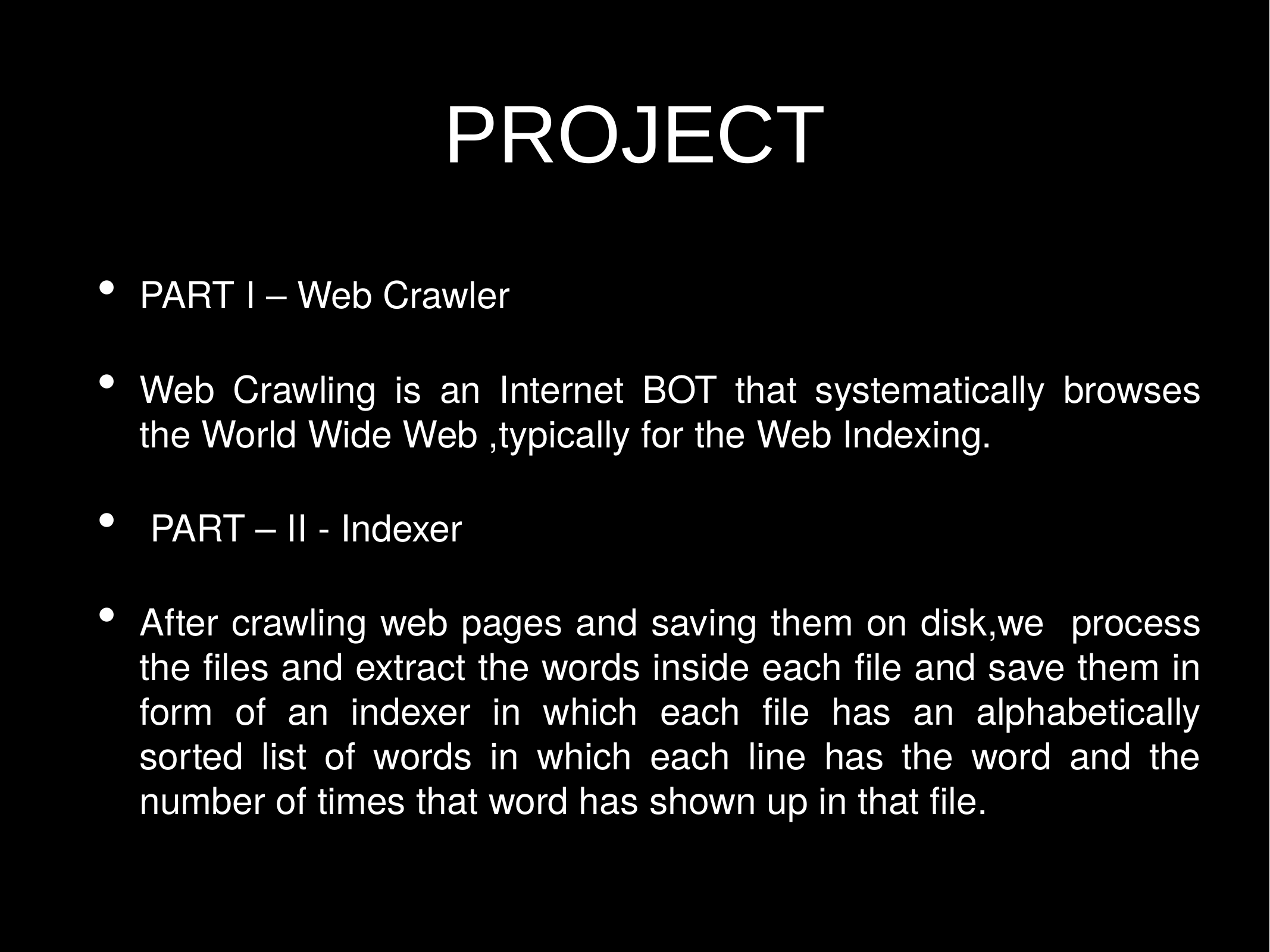

# PROJECT
PART I – Web Crawler
Web Crawling is an Internet BOT that systematically browses the World Wide Web ,typically for the Web Indexing.
 PART – II - Indexer
After crawling web pages and saving them on disk,we  process the files and extract the words inside each file and save them in form of an indexer in which each file has an alphabetically sorted list of words in which each line has the word and the number of times that word has shown up in that file.